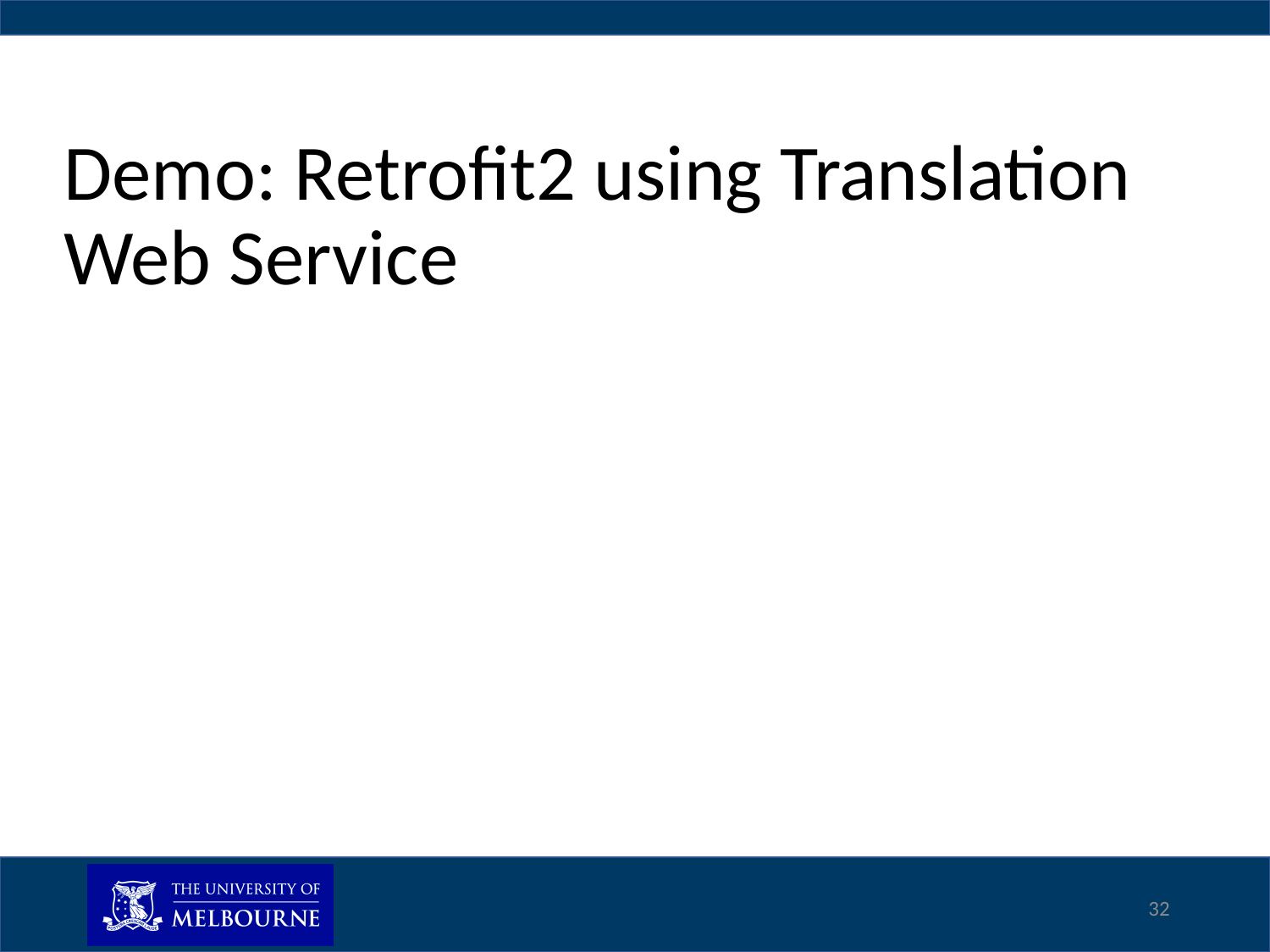

# Demo: Retrofit2 using Translation Web Service
32